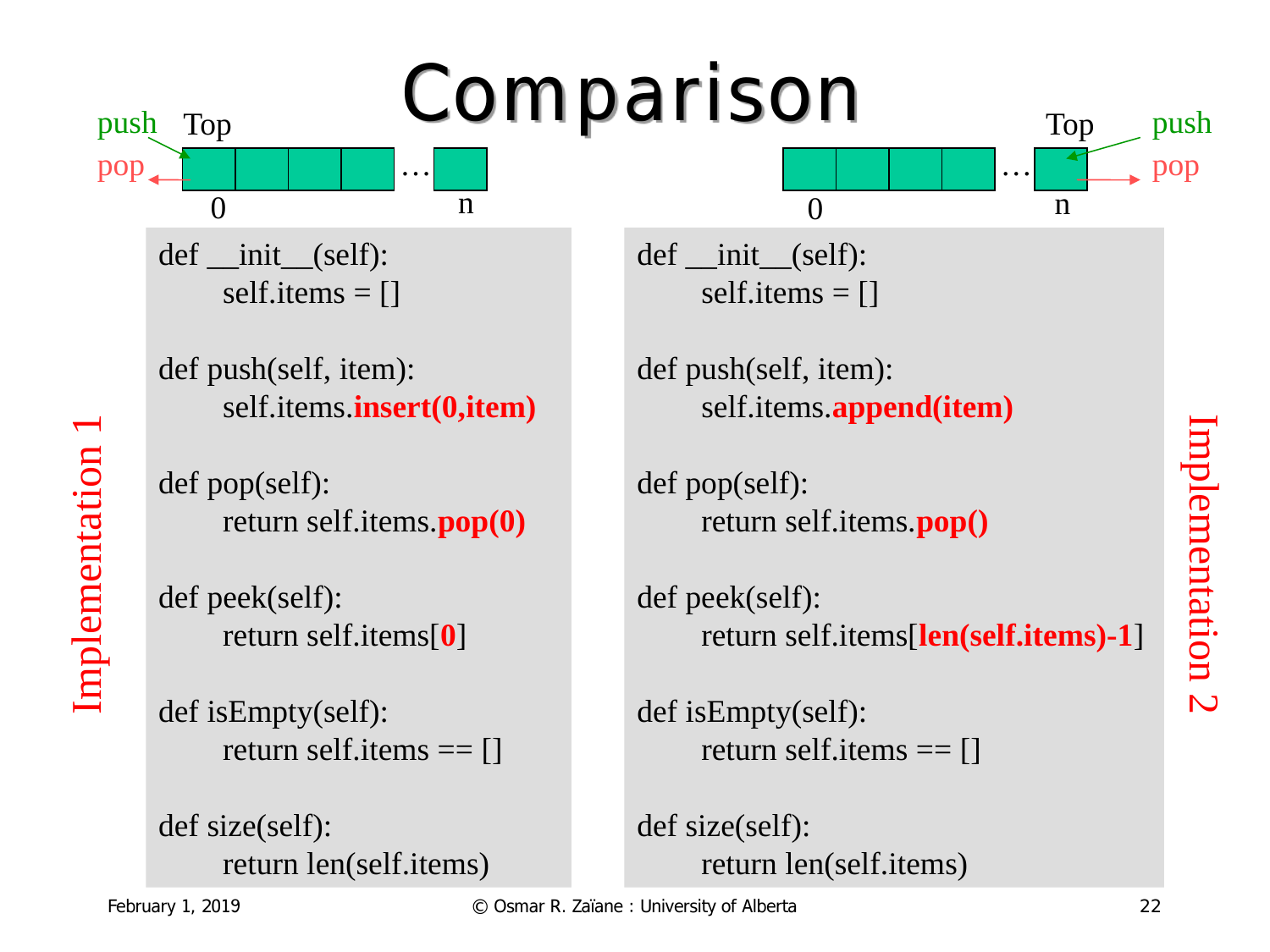

# Comparison
push
push
Top
…

pop

n

0
Top
pop

…

n

0
def __init__(self):
        self.items = []

def push(self, item):
        self.items.insert(0,item)

def pop(self):
        return self.items.pop(0)

def peek(self):
        return self.items[0]

def isEmpty(self):
        return self.items == []

def size(self):
        return len(self.items)
def __init__(self):
        self.items = []

def push(self, item):
        self.items.append(item)

def pop(self):
        return self.items.pop()

def peek(self):
        return self.items[len(self.items)-1]

def isEmpty(self):
        return self.items == []

def size(self):
        return len(self.items)
Implementation 1
Implementation 2